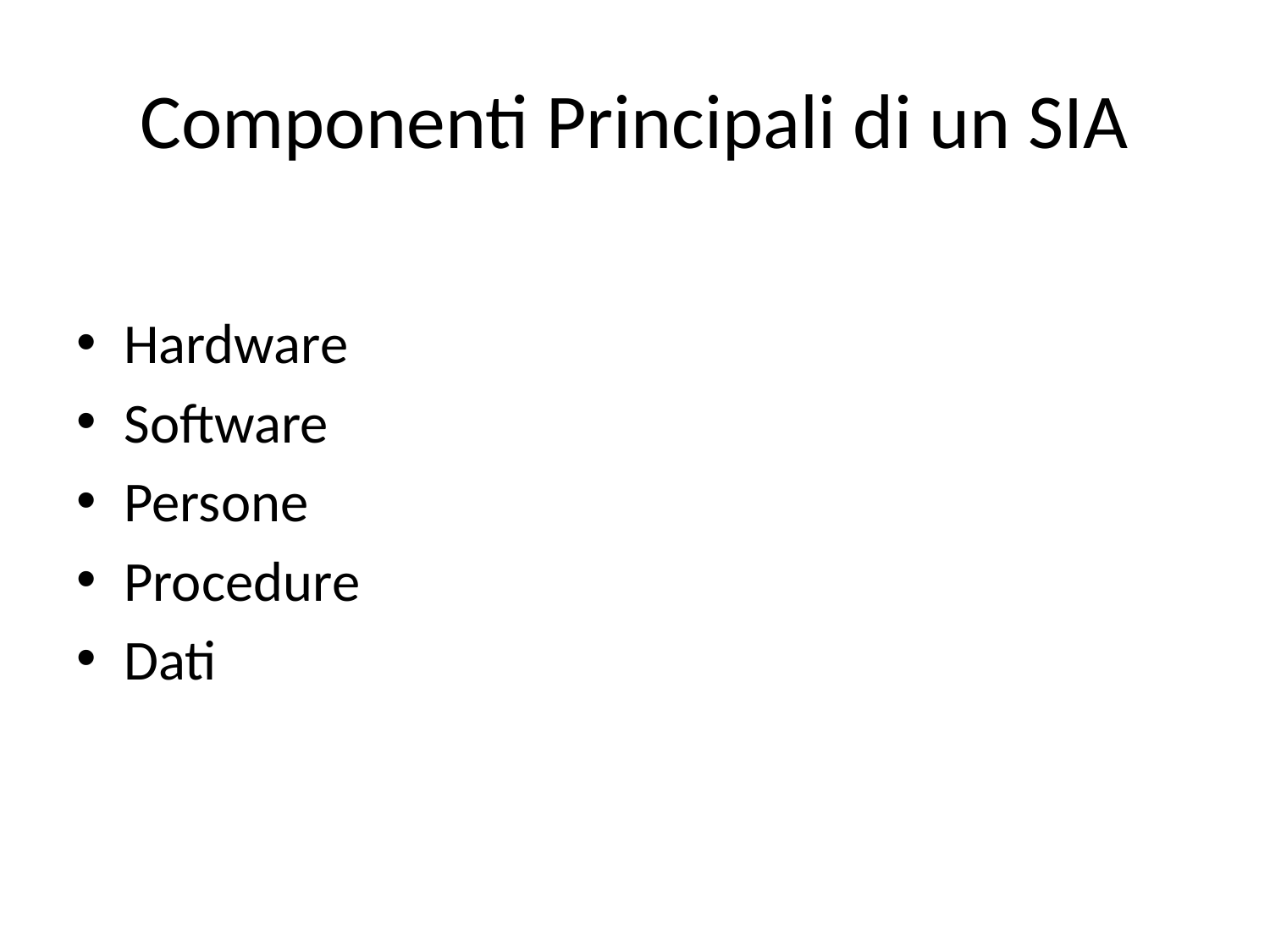

# Componenti Principali di un SIA

Hardware
Software
Persone
Procedure
Dati